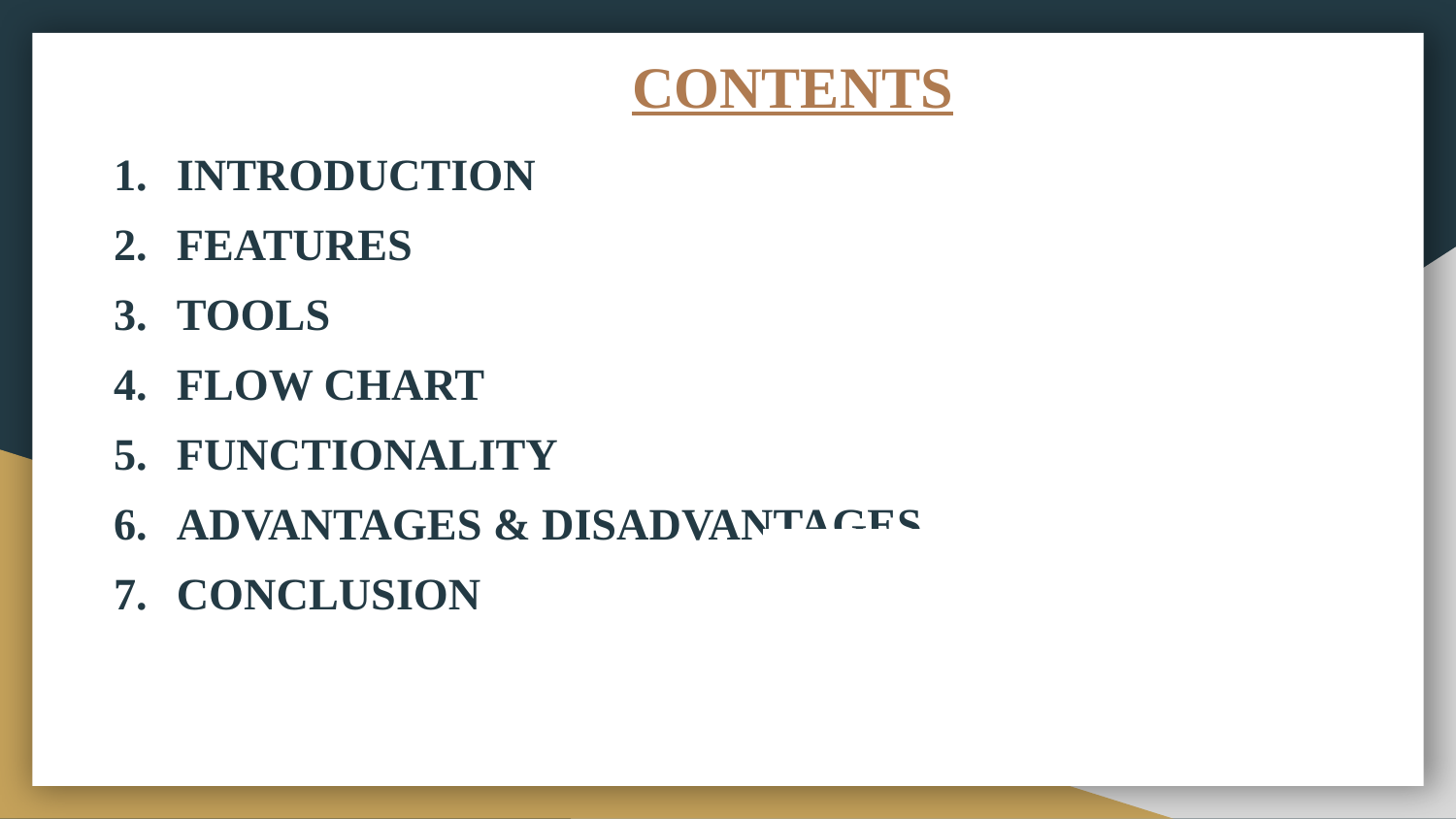

# CONTENTS
INTRODUCTION
FEATURES
TOOLS
FLOW CHART
FUNCTIONALITY
ADVANTAGES & DISADVANTAGES
CONCLUSION

1111VCDSCDSCDNBJBJBJBJKBKJCKJDBCJD